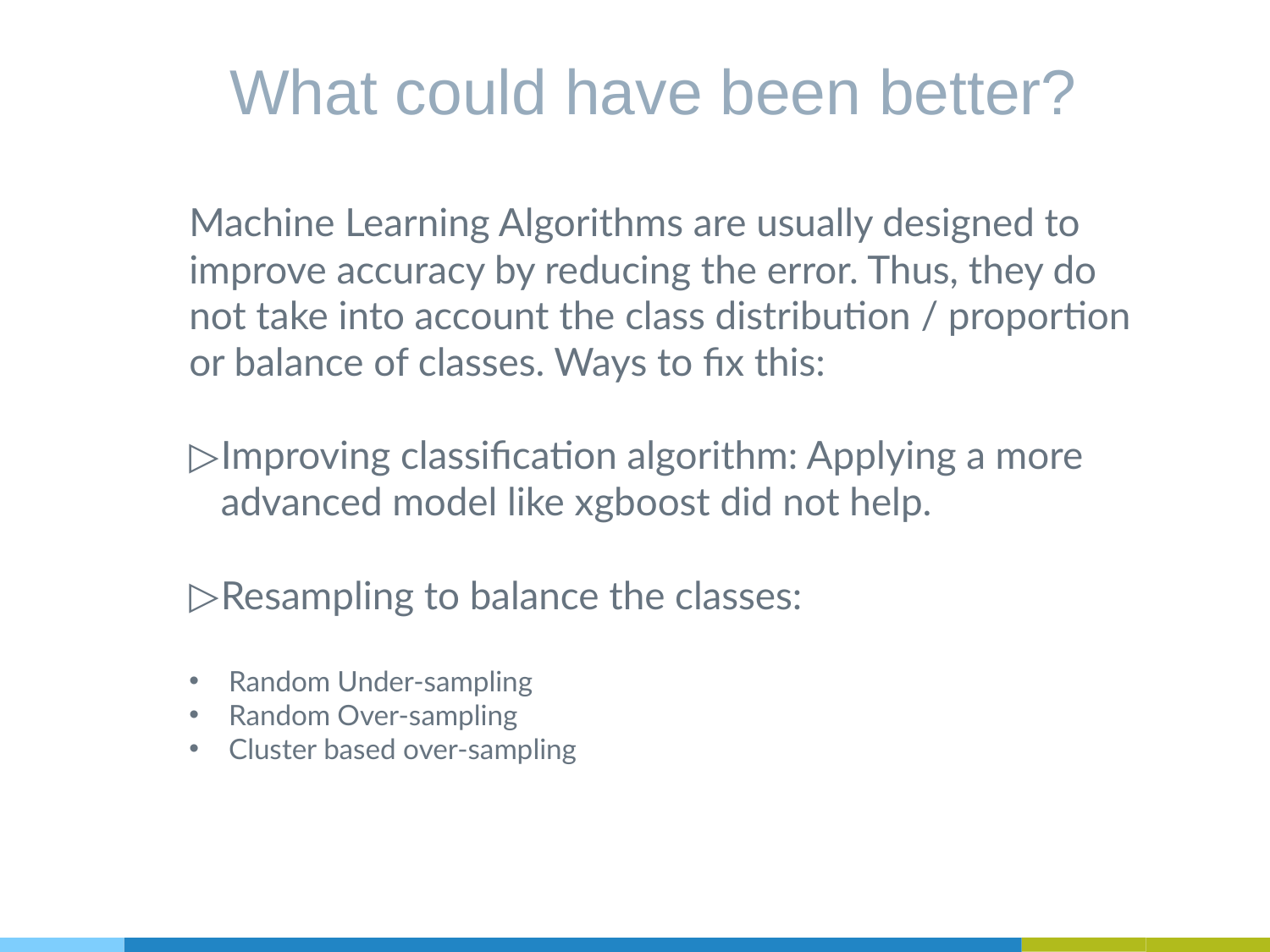

# What could have been better?
Machine Learning Algorithms are usually designed to improve accuracy by reducing the error. Thus, they do not take into account the class distribution / proportion or balance of classes. Ways to fix this:

Improving classification algorithm: Applying a more advanced model like xgboost did not help.

Resampling to balance the classes:

Random Under-sampling
Random Over-sampling
Cluster based over-sampling